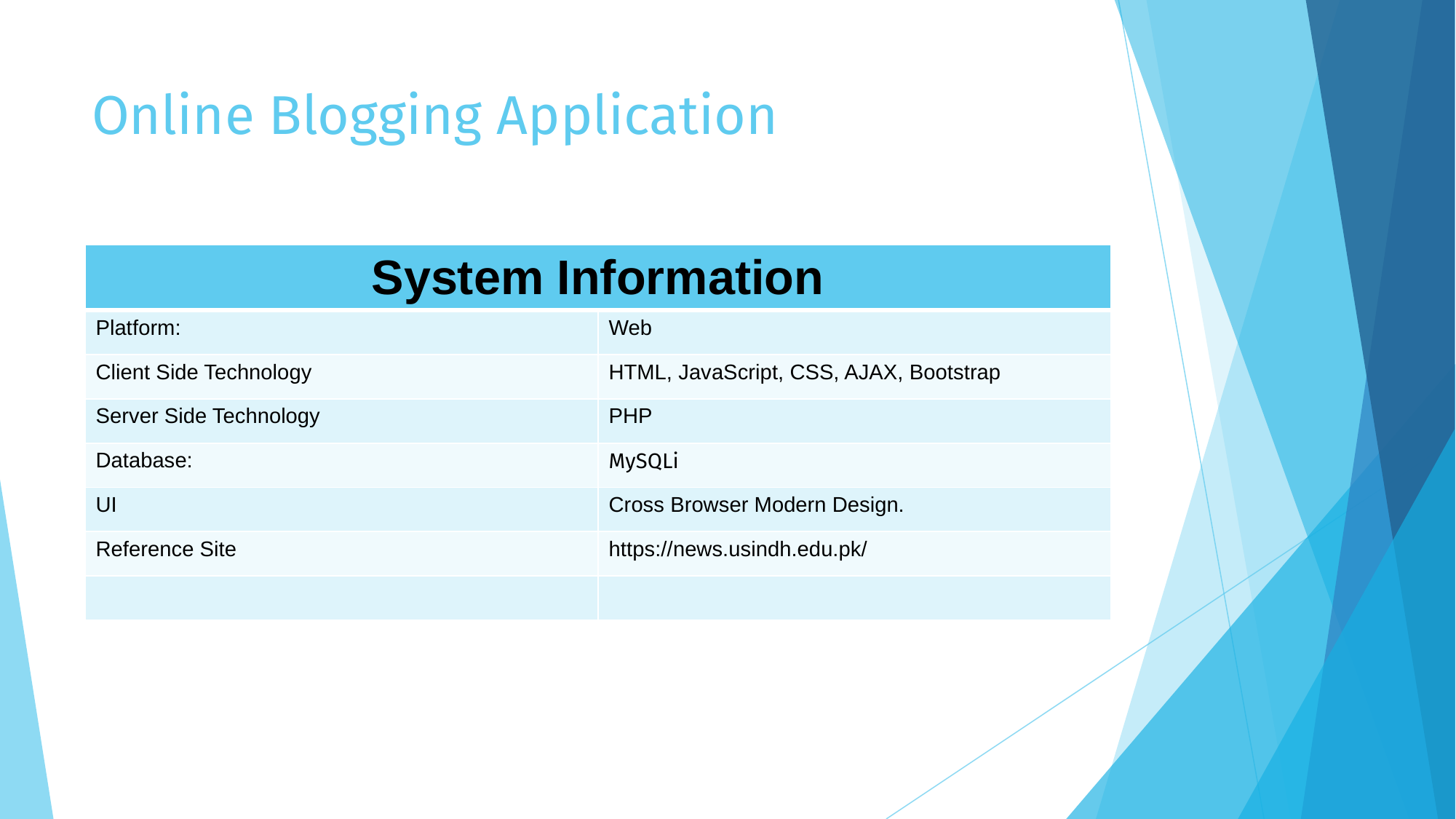

# Online Blogging Application
| System Information |  |
| --- | --- |
| Platform: | Web |
| Client Side Technology | HTML, JavaScript, CSS, AJAX, Bootstrap |
| Server Side Technology | PHP |
| Database: | MySQLi |
| UI | Cross Browser Modern Design. |
| Reference Site | https://news.usindh.edu.pk/ |
|  |  |